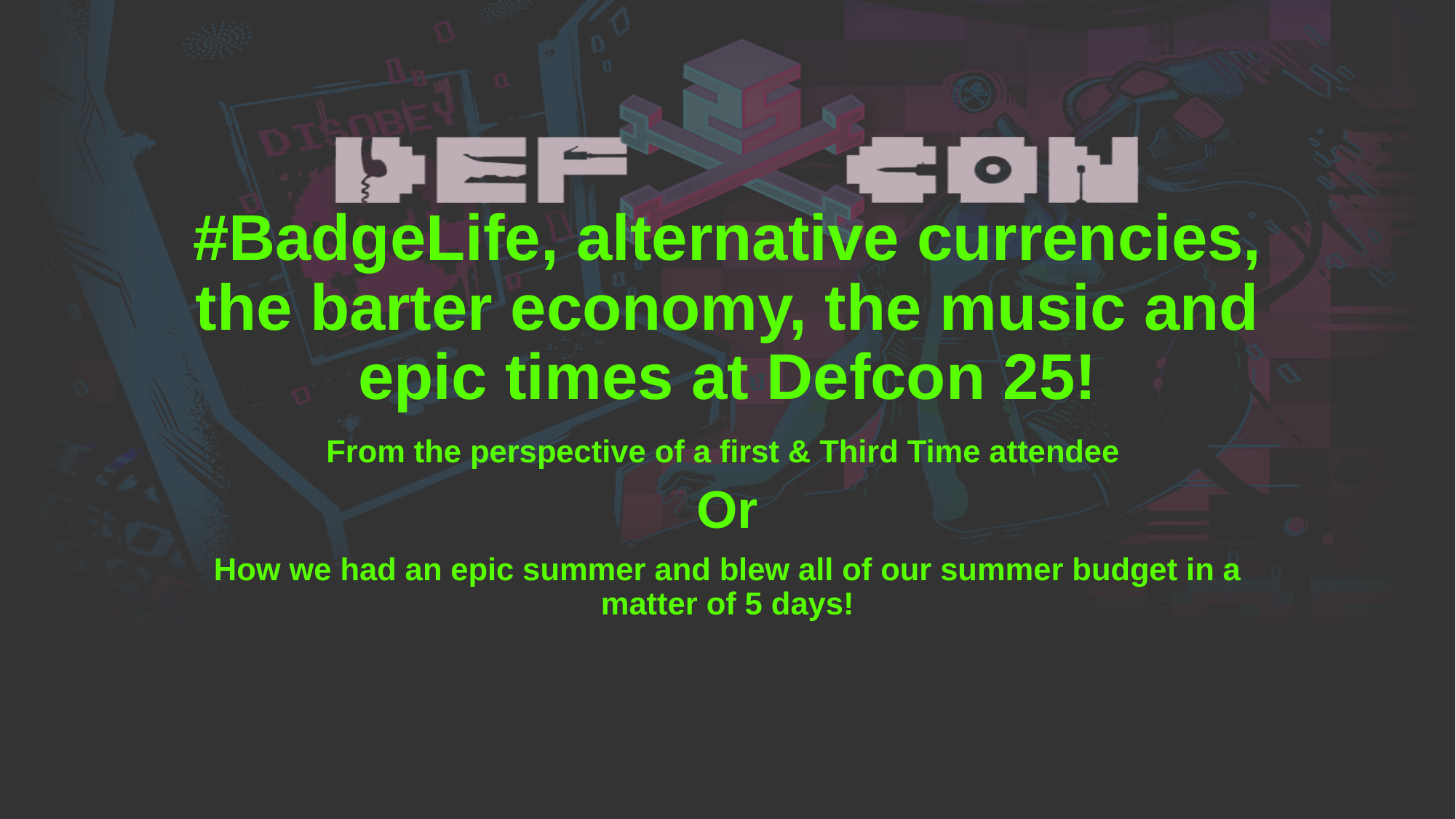

# #BadgeLife, alternative currencies, the barter economy, the music and epic times at Defcon 25!
From the perspective of a first & Third Time attendee
Or
How we had an epic summer and blew all of our summer budget in a matter of 5 days!